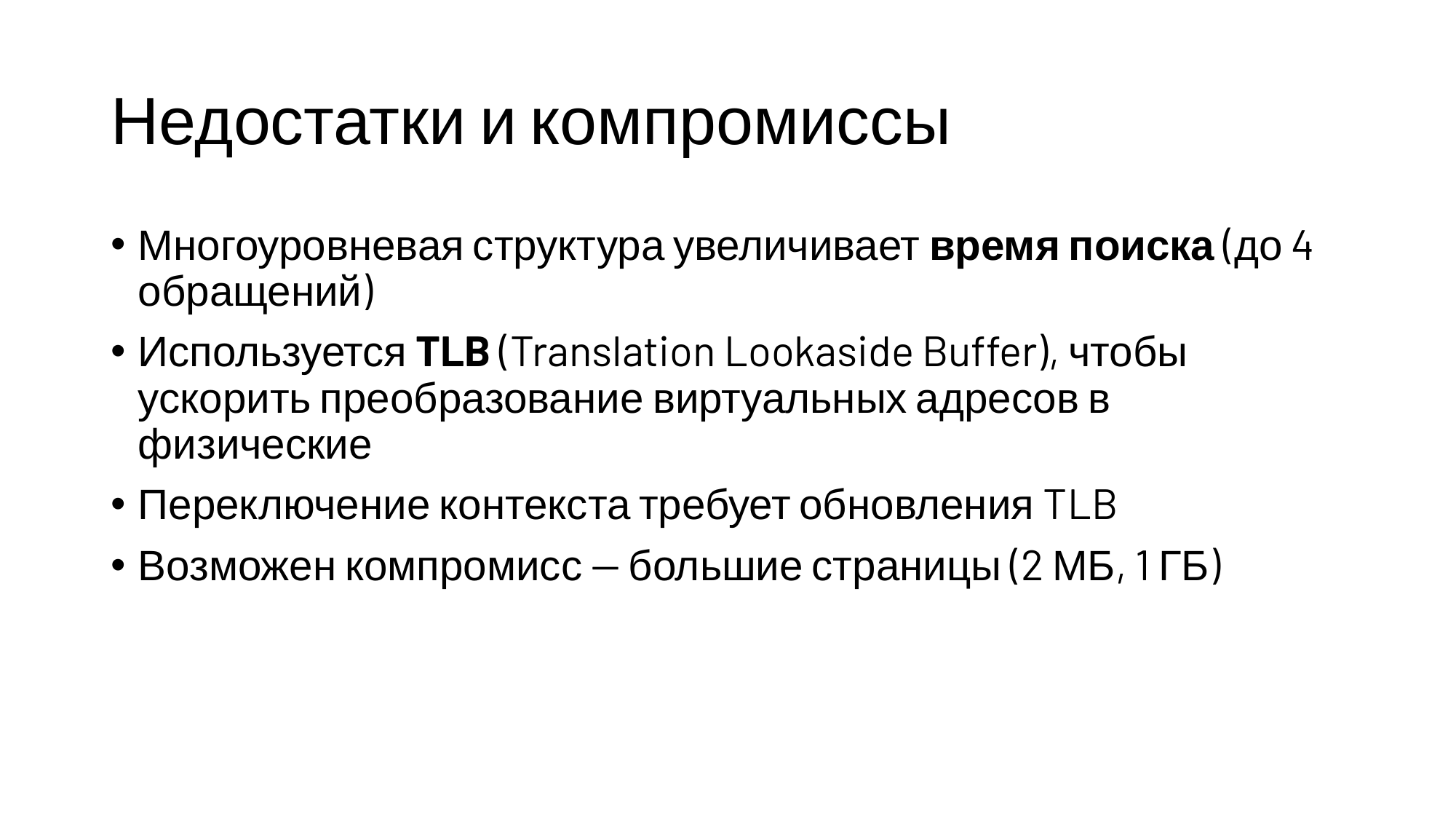

# Недостатки и компромиссы
Многоуровневая структура увеличивает время поиска (до 4 обращений)
Используется TLB (Translation Lookaside Buffer), чтобы ускорить преобразование виртуальных адресов в физические
Переключение контекста требует обновления TLB
Возможен компромисс — большие страницы (2 МБ, 1 ГБ)